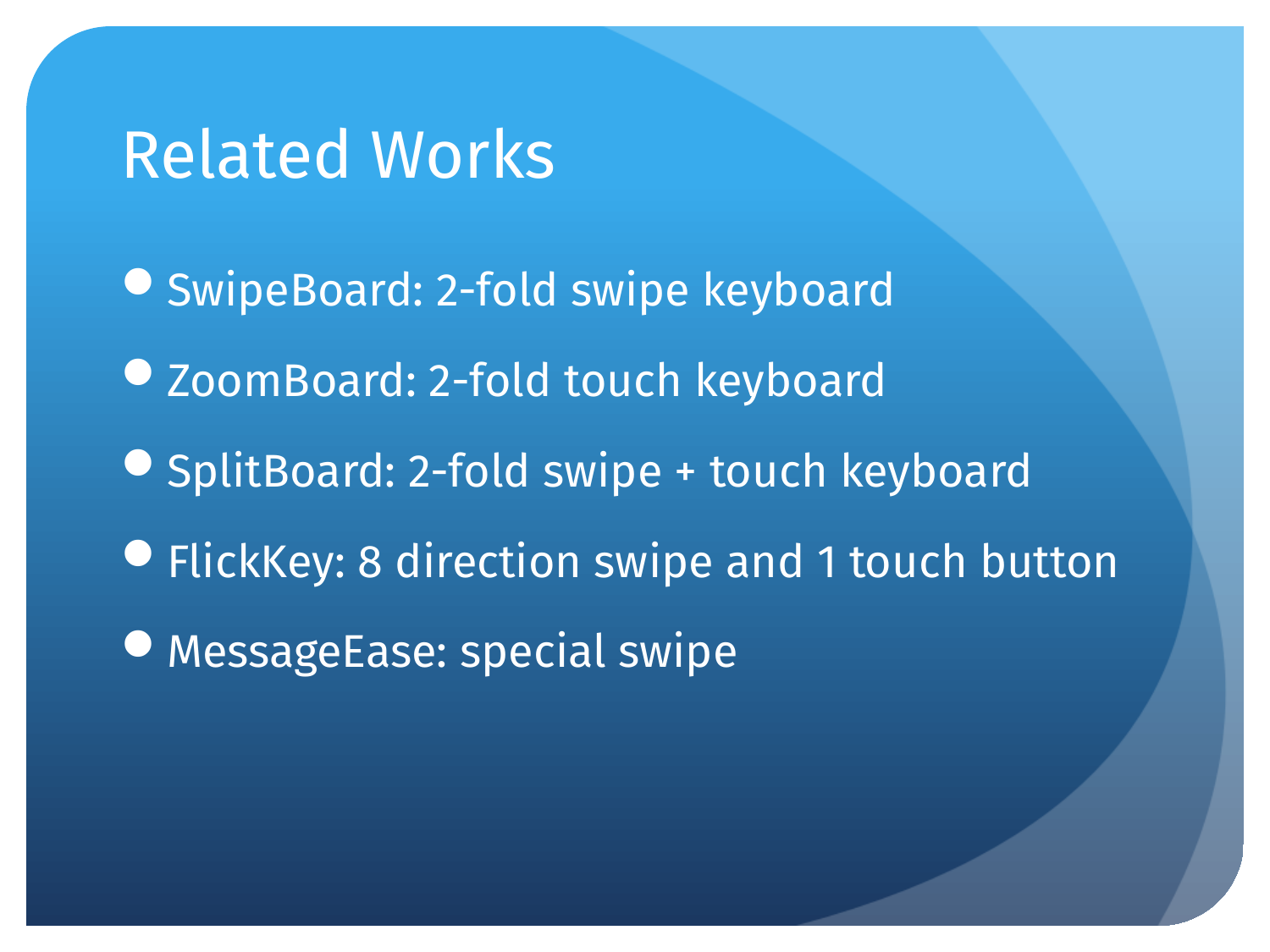

# Related Works
SwipeBoard: 2-fold swipe keyboard
ZoomBoard: 2-fold touch keyboard
SplitBoard: 2-fold swipe + touch keyboard
FlickKey: 8 direction swipe and 1 touch button
MessageEase: special swipe